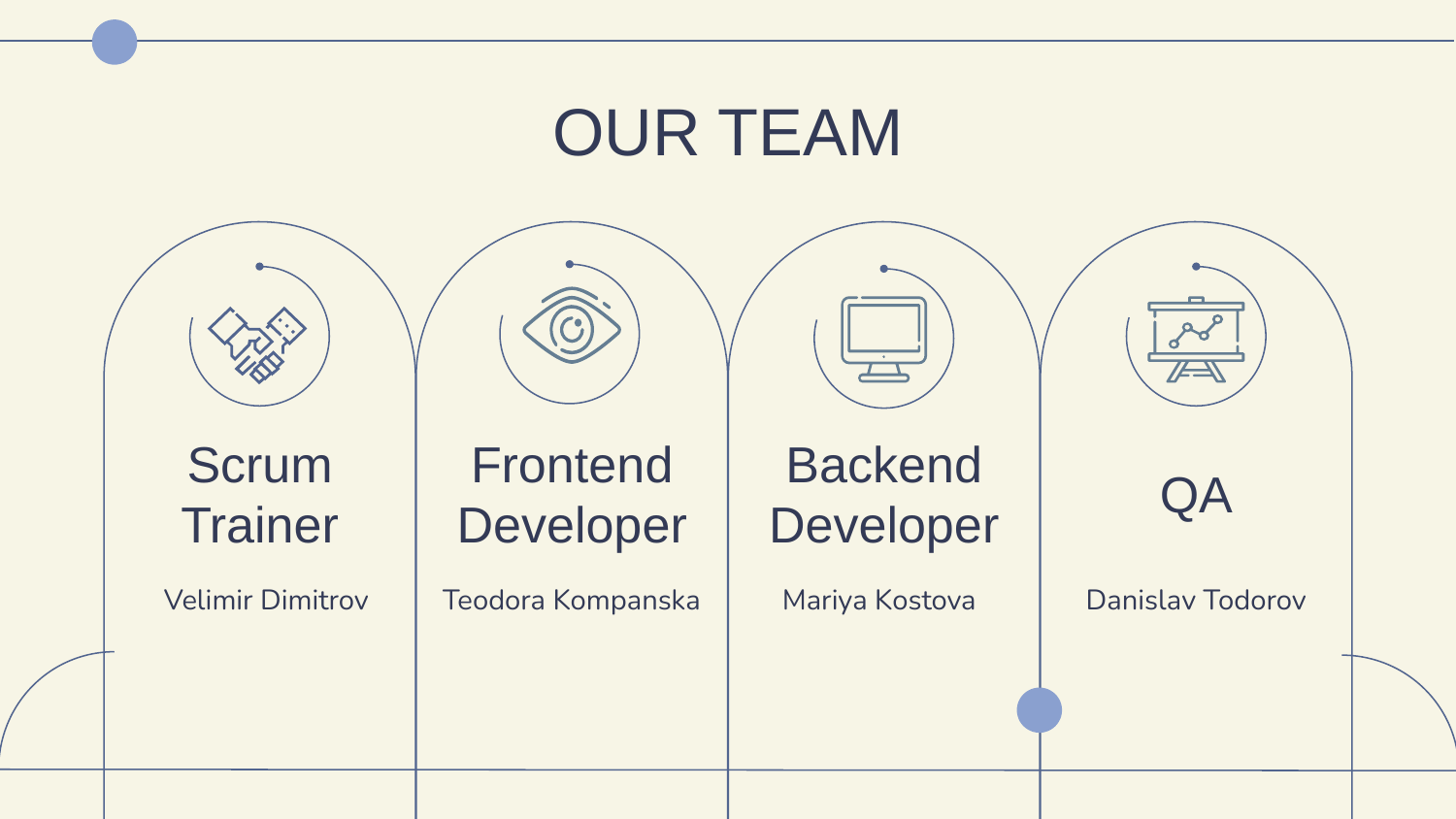

OUR TEAM

# Scrum Trainer
Backend Developer
QA
Frontend Developer
Velimir Dimitrov
Teodora Kompanska
Mariya Kostova
Danislav Todorov